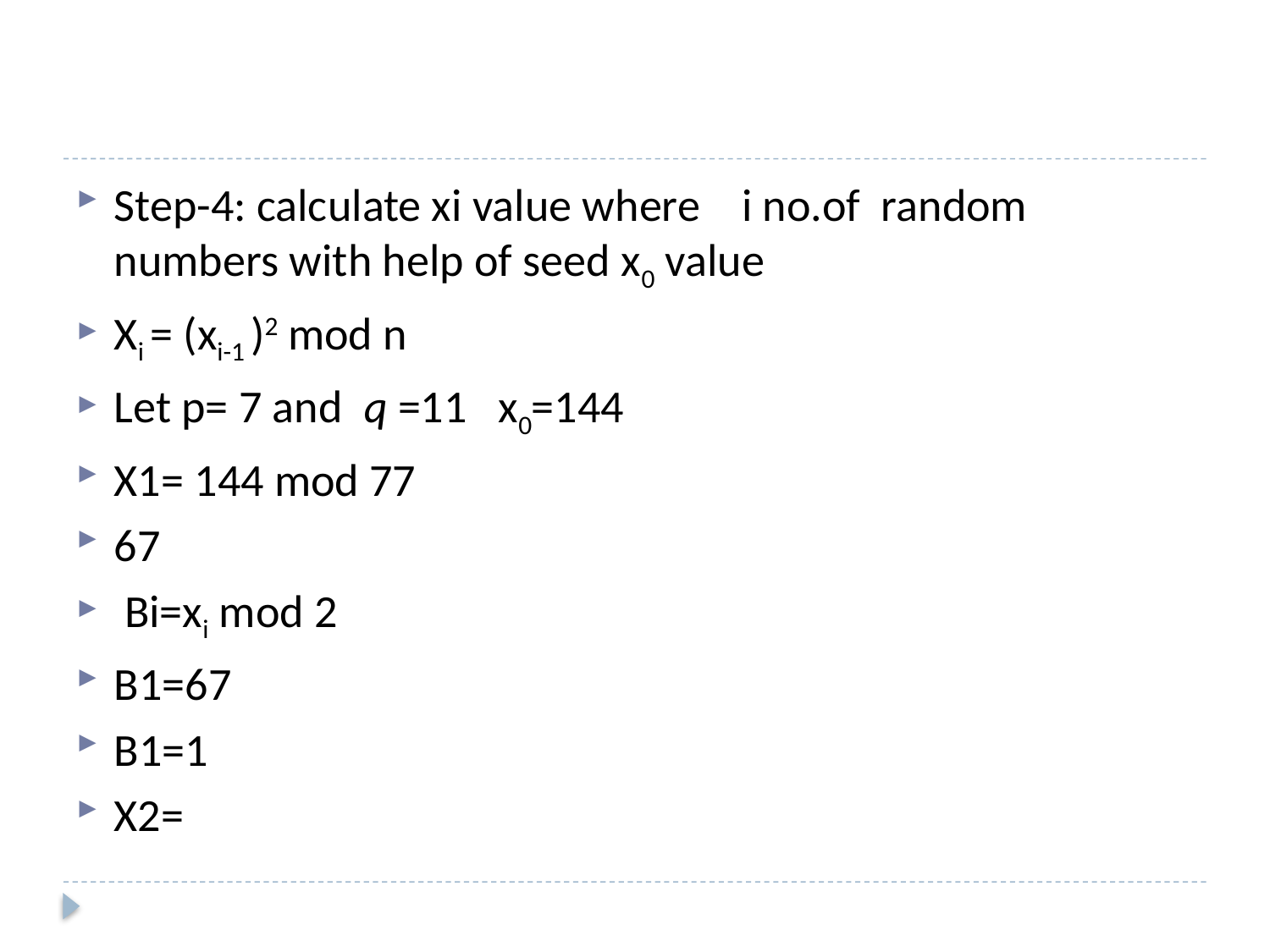

#
Step-4: calculate xi value where    i no.of  random numbers with help of seed x0 value
Xi = (xi-1 )2 mod n
Let p= 7 and  q =11   x0=144
X1= 144 mod 77
67
 Bi=xi mod 2
B1=67
B1=1
X2=